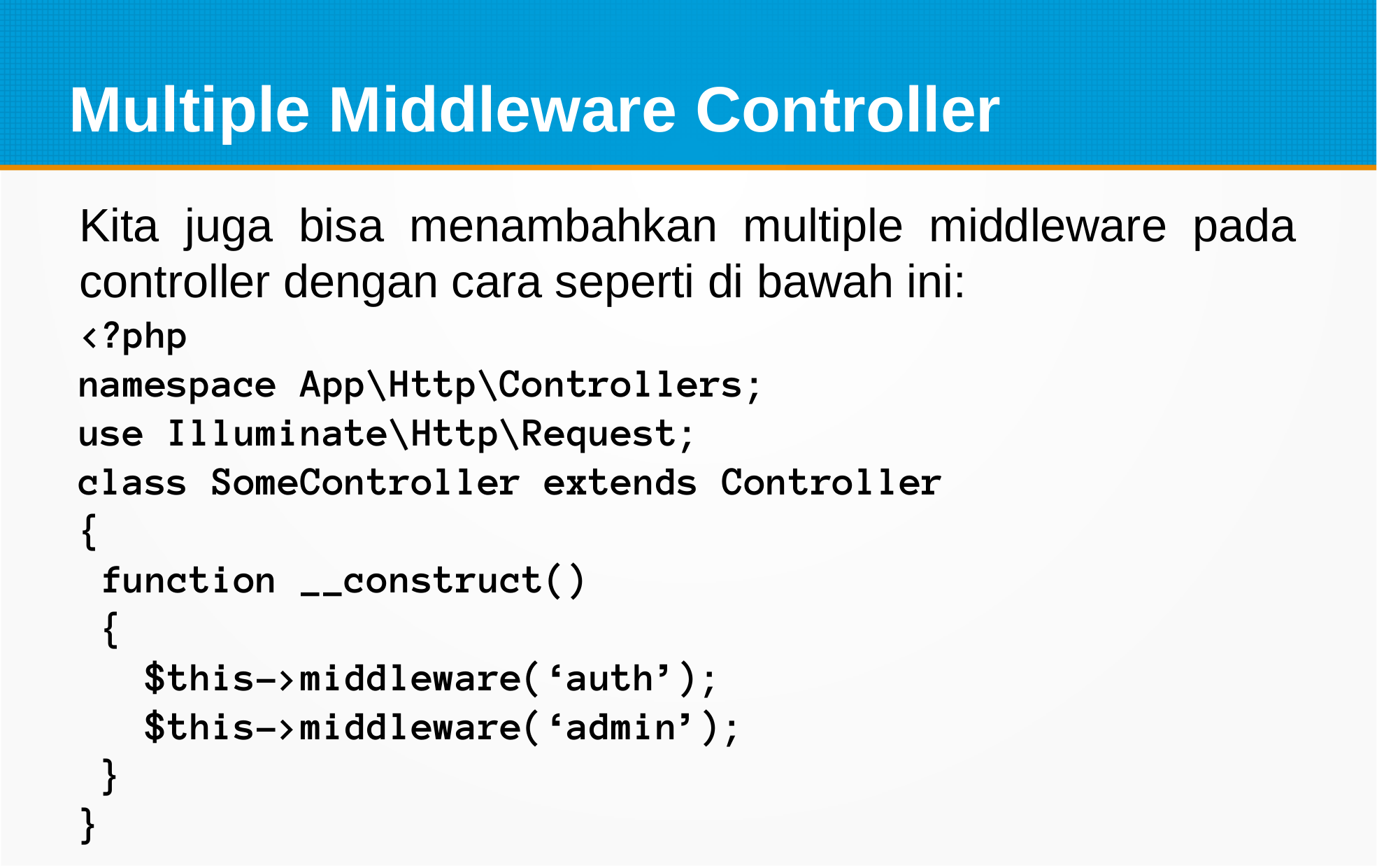

Multiple Middleware Controller
Kita juga bisa menambahkan multiple middleware pada controller dengan cara seperti di bawah ini:
<?php
namespace App\Http\Controllers;
use Illuminate\Http\Request;
class SomeController extends Controller
{
 function __construct()
 {
   $this->middleware(‘auth’);
   $this->middleware(‘admin’);
 }
}